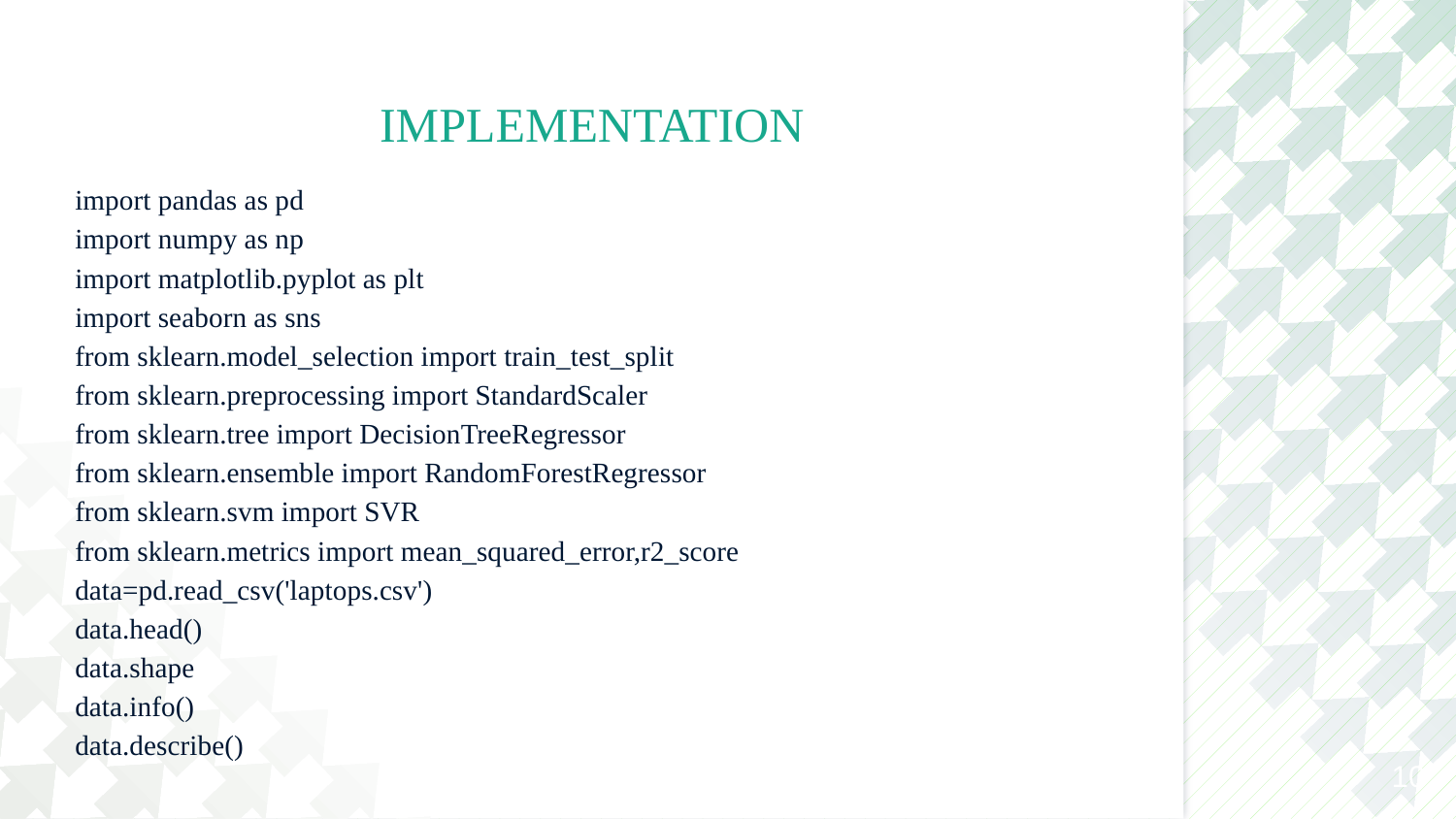

# IMPLEMENTATION
import pandas as pd
import numpy as np
import matplotlib.pyplot as plt
import seaborn as sns
from sklearn.model_selection import train_test_split
from sklearn.preprocessing import StandardScaler
from sklearn.tree import DecisionTreeRegressor
from sklearn.ensemble import RandomForestRegressor
from sklearn.svm import SVR
from sklearn.metrics import mean_squared_error,r2_score
data=pd.read_csv('laptops.csv')
data.head()
data.shape
data.info()
data.describe()
10